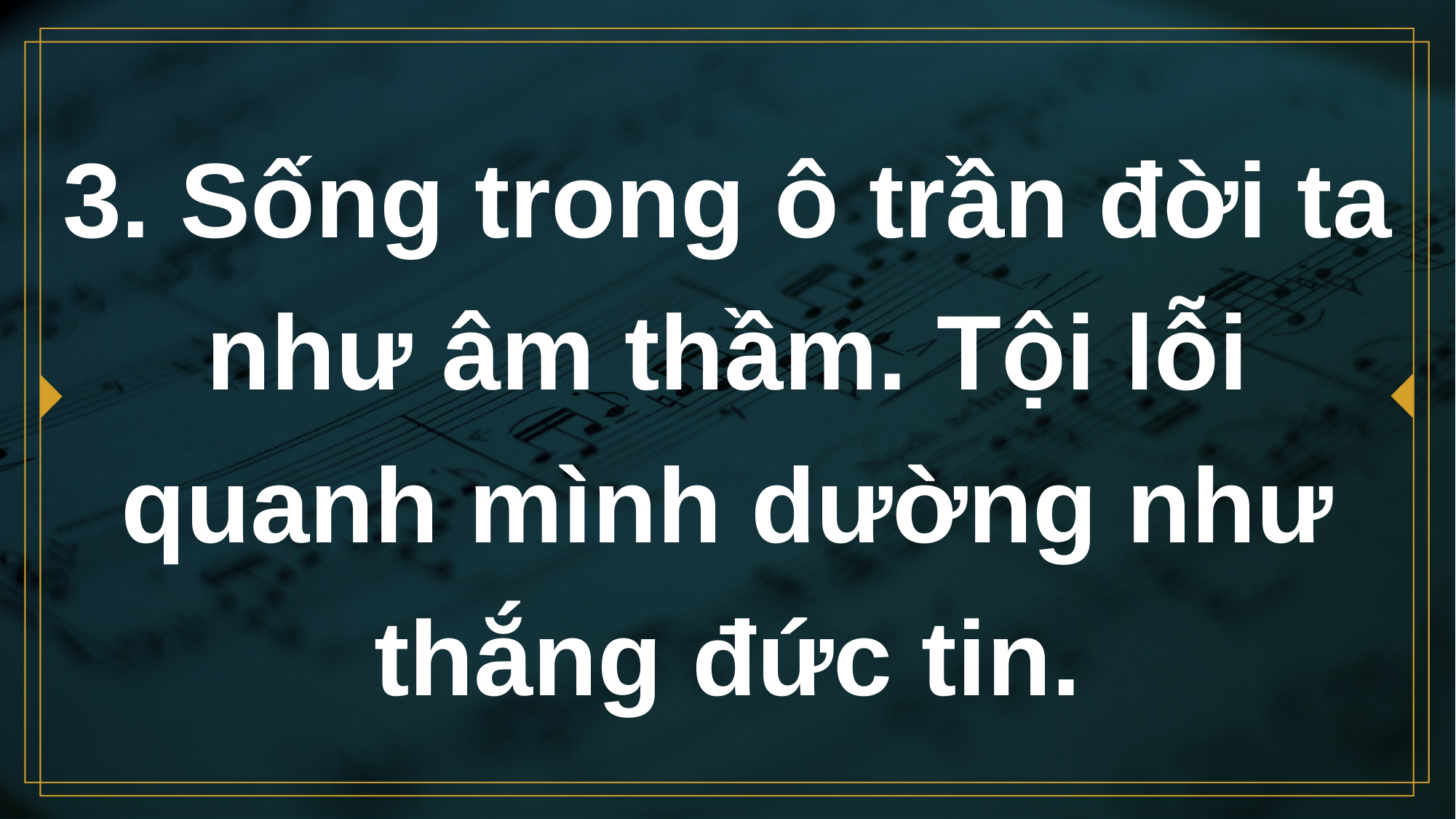

# 3. Sống trong ô trần đời ta như âm thầm. Tội lỗi quanh mình dường như thắng đức tin.